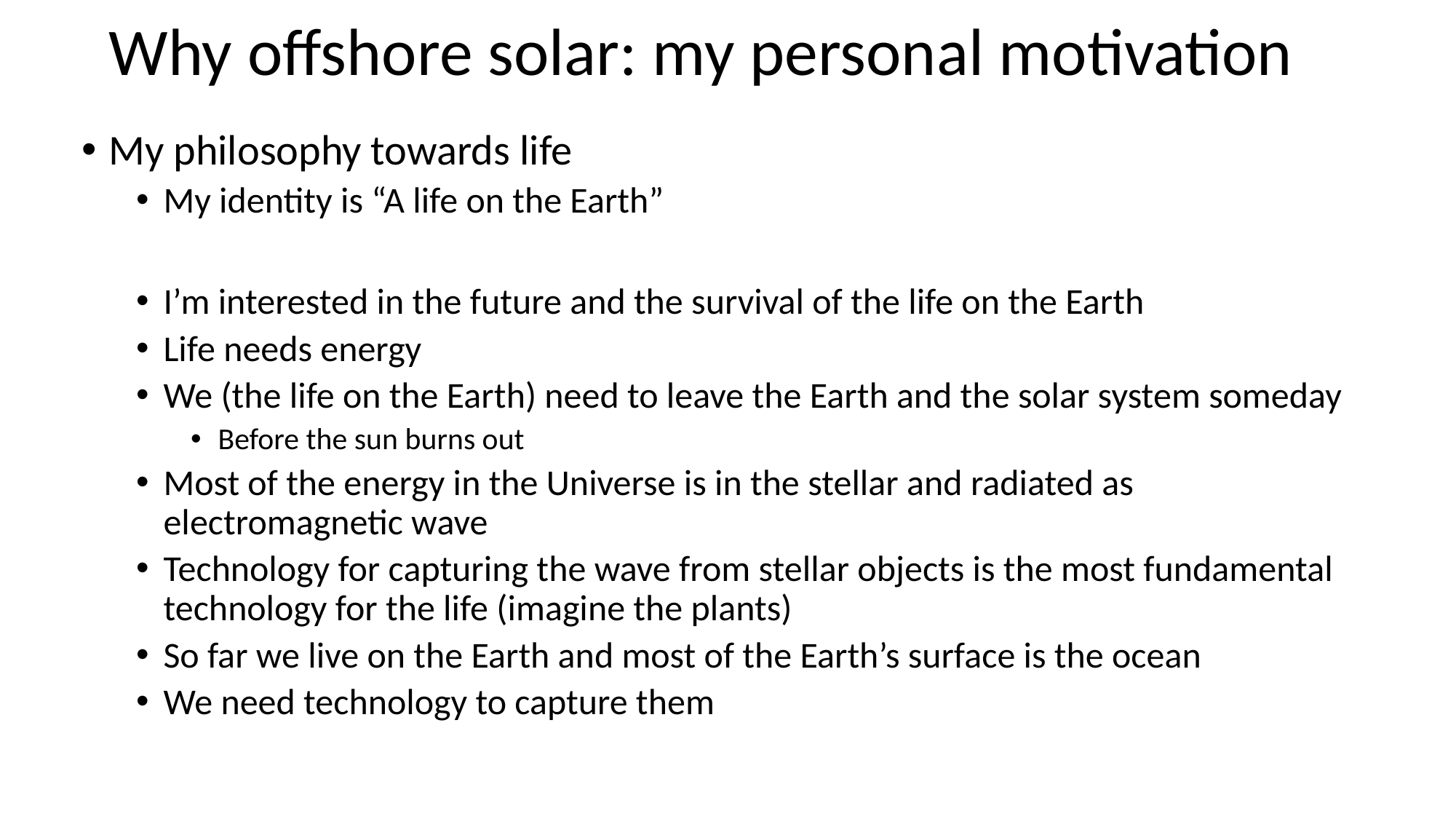

# Why offshore solar: my personal motivation
My philosophy towards life
My identity is “A life on the Earth”

I’m interested in the future and the survival of the life on the Earth
Life needs energy
We (the life on the Earth) need to leave the Earth and the solar system someday
Before the sun burns out
Most of the energy in the Universe is in the stellar and radiated as electromagnetic wave
Technology for capturing the wave from stellar objects is the most fundamental technology for the life (imagine the plants)
So far we live on the Earth and most of the Earth’s surface is the ocean
We need technology to capture them